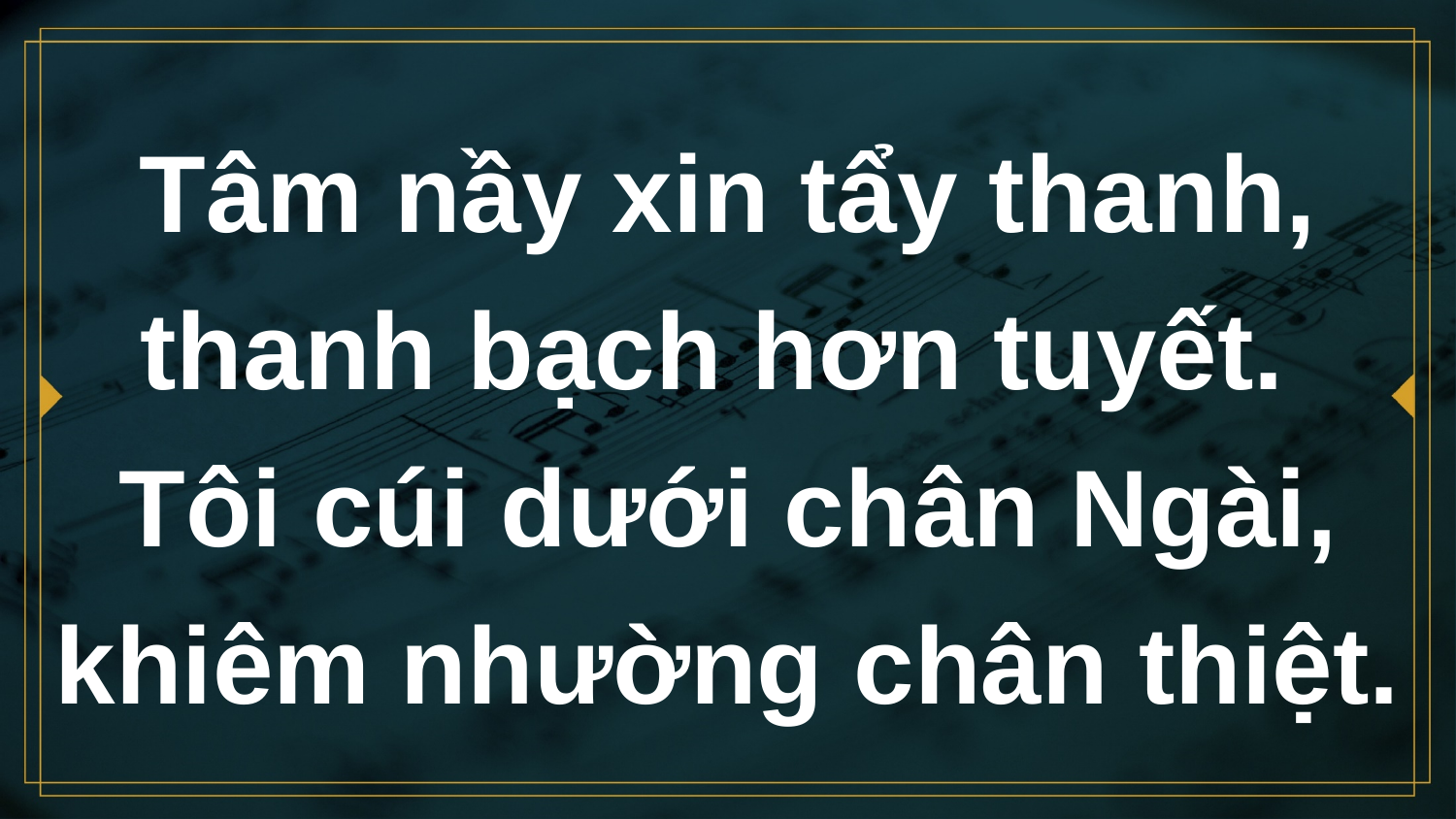

# Tâm nầy xin tẩy thanh, thanh bạch hơn tuyết. Tôi cúi dưới chân Ngài, khiêm nhường chân thiệt.